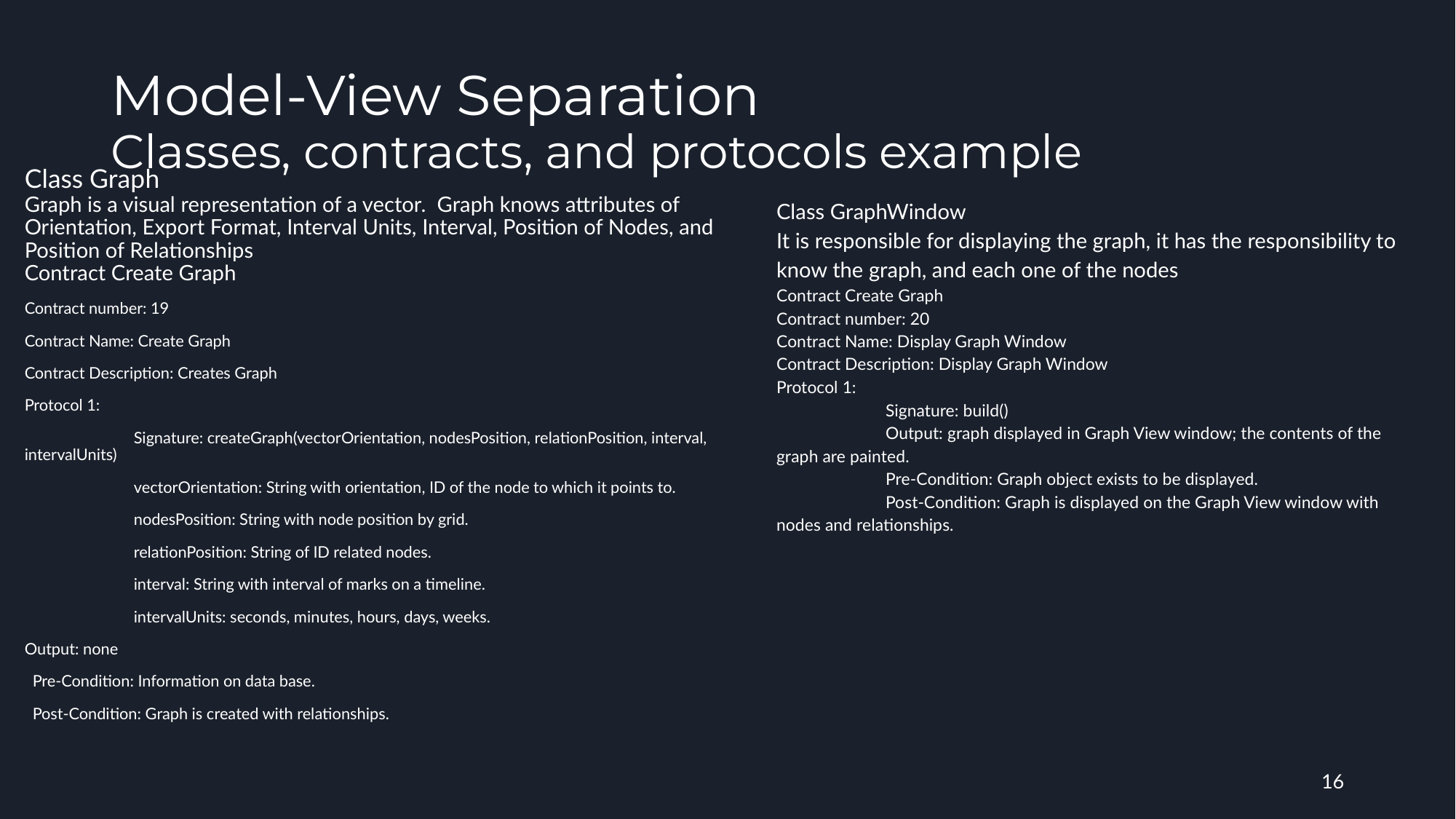

# Model-View Separation
Classes, contracts, and protocols example
Class Graph
Graph is a visual representation of a vector.  Graph knows attributes of Orientation, Export Format, Interval Units, Interval, Position of Nodes, and Position of Relationships
Contract Create Graph
Contract number: 19
Contract Name: Create Graph
Contract Description: Creates Graph
Protocol 1:
 	Signature: createGraph(vectorOrientation, nodesPosition, relationPosition, interval, intervalUnits)
 	vectorOrientation: String with orientation, ID of the node to which it points to.
 	nodesPosition: String with node position by grid.
 	relationPosition: String of ID related nodes.
 	interval: String with interval of marks on a timeline.
 	intervalUnits: seconds, minutes, hours, days, weeks.
Output: none
  Pre-Condition: Information on data base.
  Post-Condition: Graph is created with relationships.

Class GraphWindow
It is responsible for displaying the graph, it has the responsibility to know the graph, and each one of the nodes
Contract Create Graph
Contract number: 20
Contract Name: Display Graph Window
Contract Description: Display Graph Window
Protocol 1:
	Signature: build()
	Output: graph displayed in Graph View window; the contents of the graph are painted.
	Pre-Condition: Graph object exists to be displayed.
	Post-Condition: Graph is displayed on the Graph View window with nodes and relationships.

16